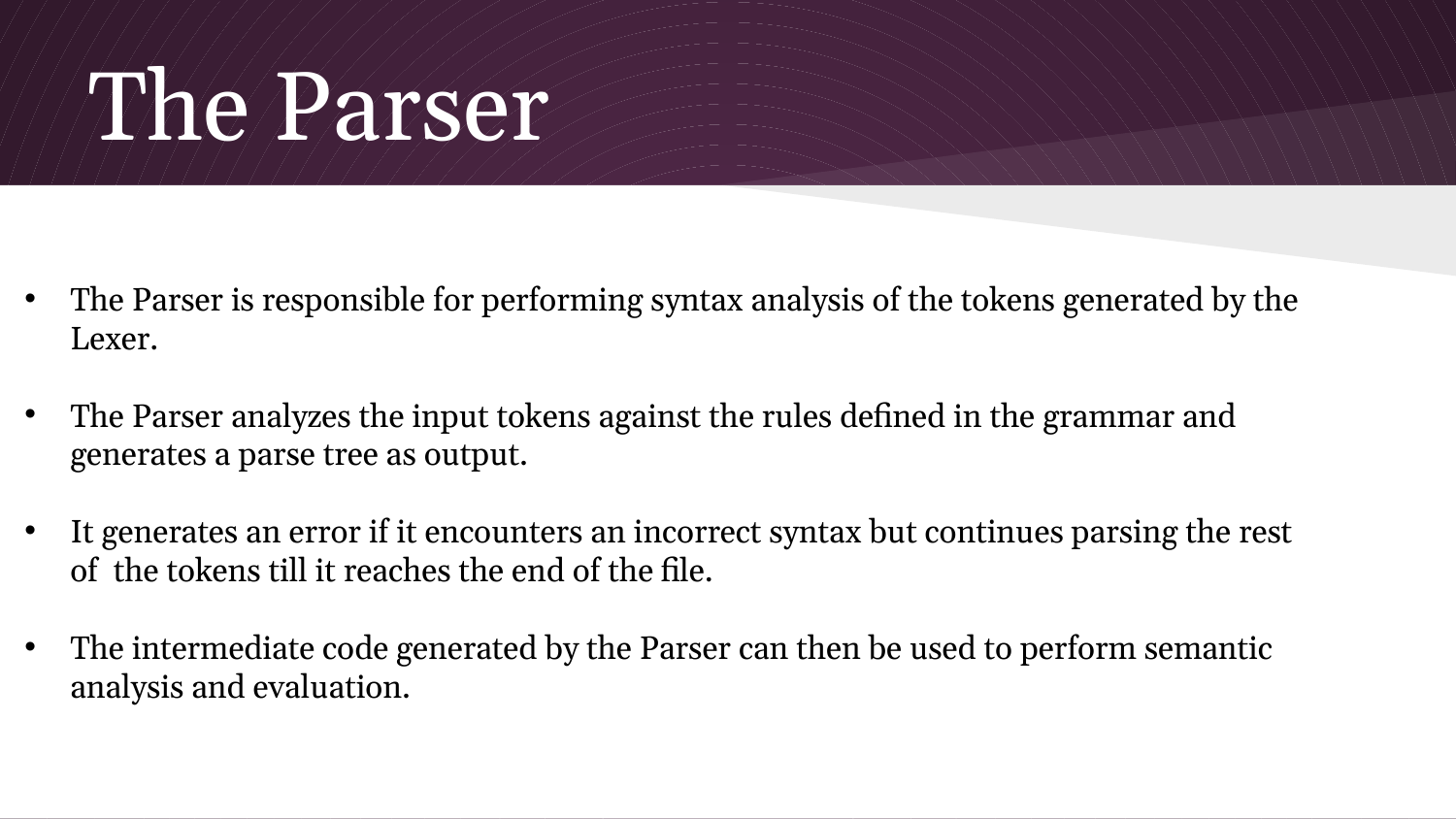

# The Parser

The Parser is responsible for performing syntax analysis of the tokens generated by the Lexer.

The Parser analyzes the input tokens against the rules defined in the grammar and generates a parse tree as output.

It generates an error if it encounters an incorrect syntax but continues parsing the rest of  the tokens till it reaches the end of the file.

The intermediate code generated by the Parser can then be used to perform semantic analysis and evaluation.